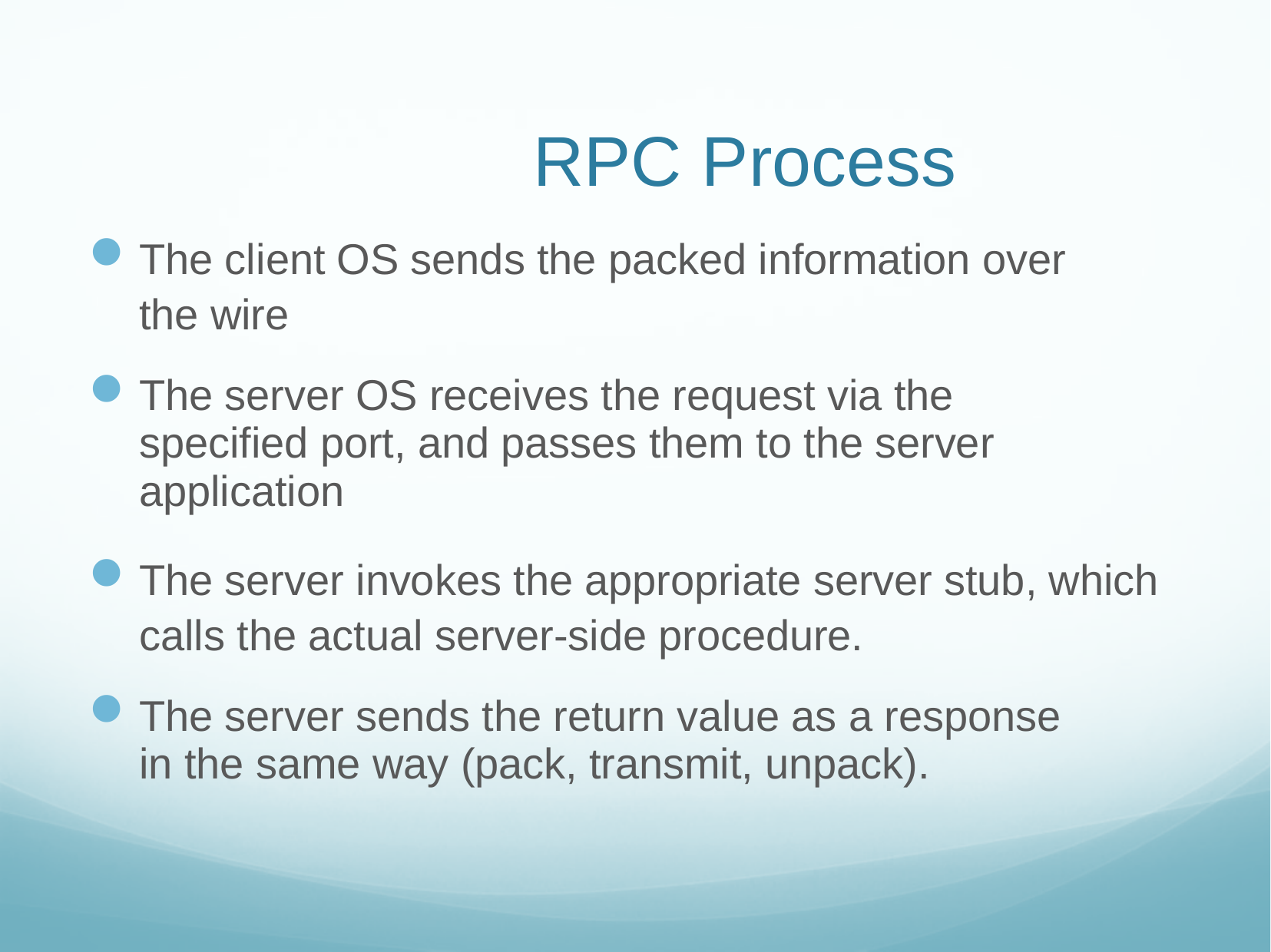

# RPC Process
The client OS sends the packed information over the wire
The server OS receives the request via the specified port, and passes them to the server application
The server invokes the appropriate server stub, which calls the actual server-side procedure.
The server sends the return value as a response in the same way (pack, transmit, unpack).